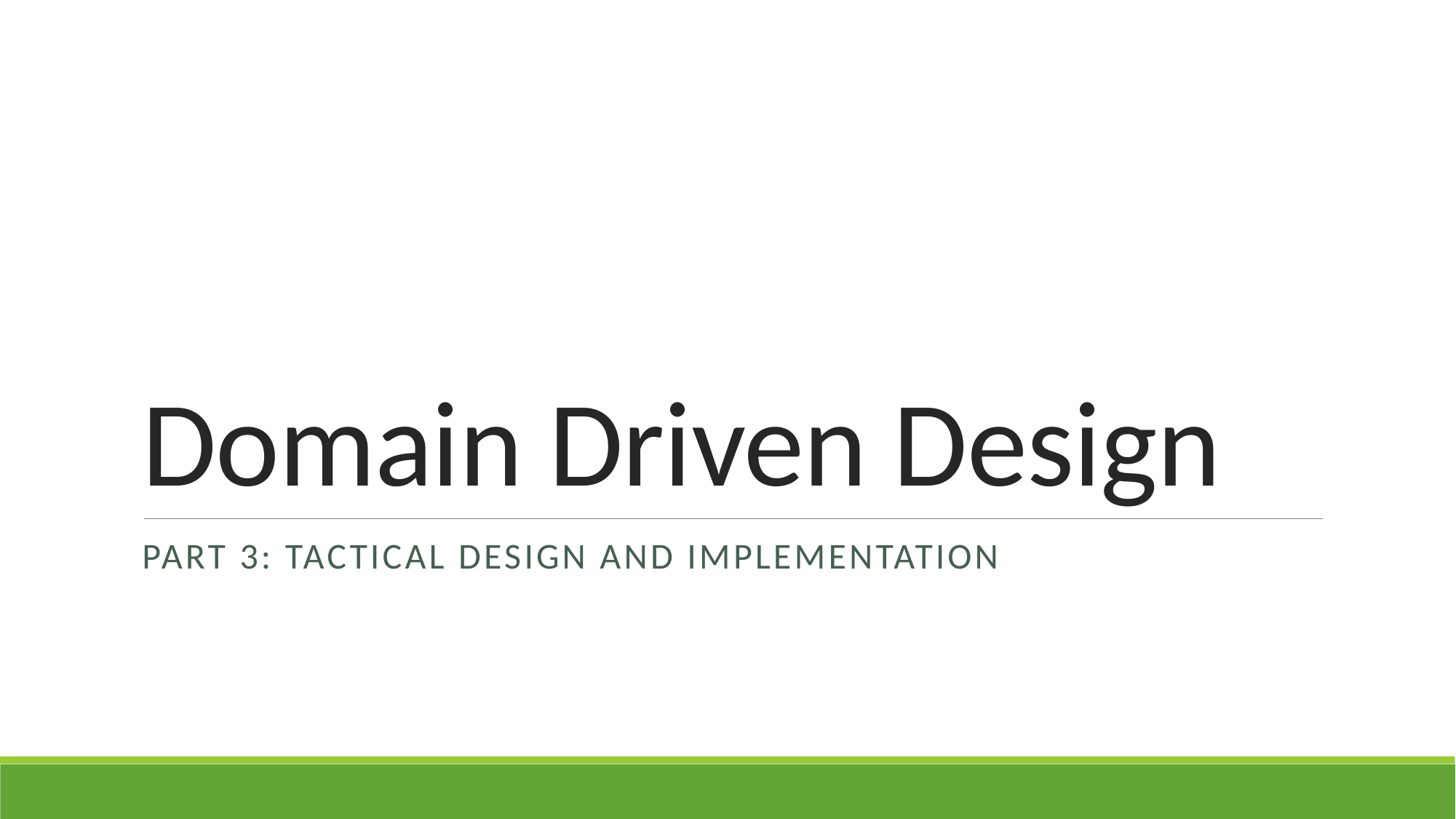

# Domain Driven Design
Part 3: Tactical Design and Implementation